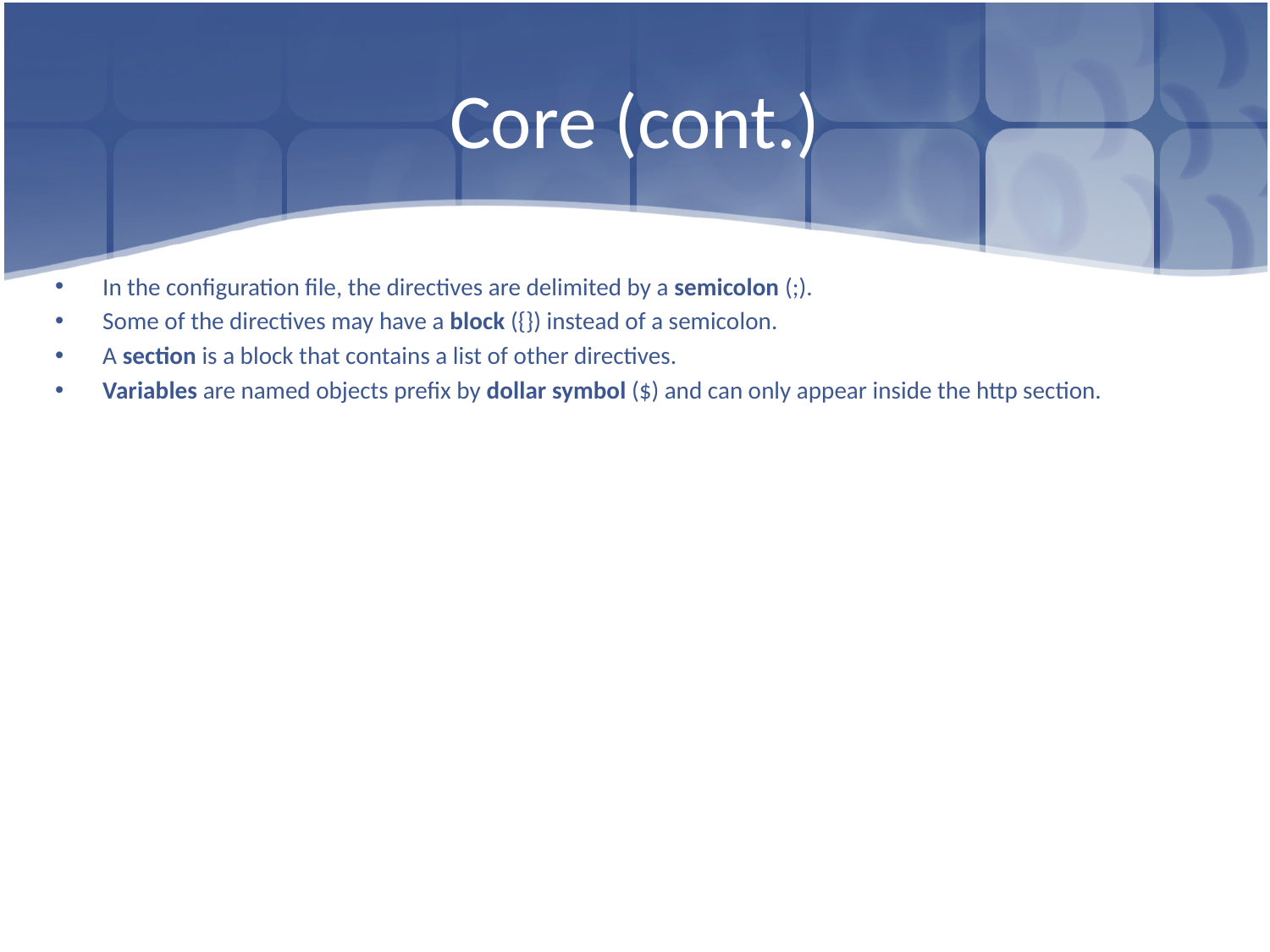

# Core (cont.)
In the configuration file, the directives are delimited by a semicolon (;).
Some of the directives may have a block ({}) instead of a semicolon.
A section is a block that contains a list of other directives.
Variables are named objects prefix by dollar symbol ($) and can only appear inside the http section.